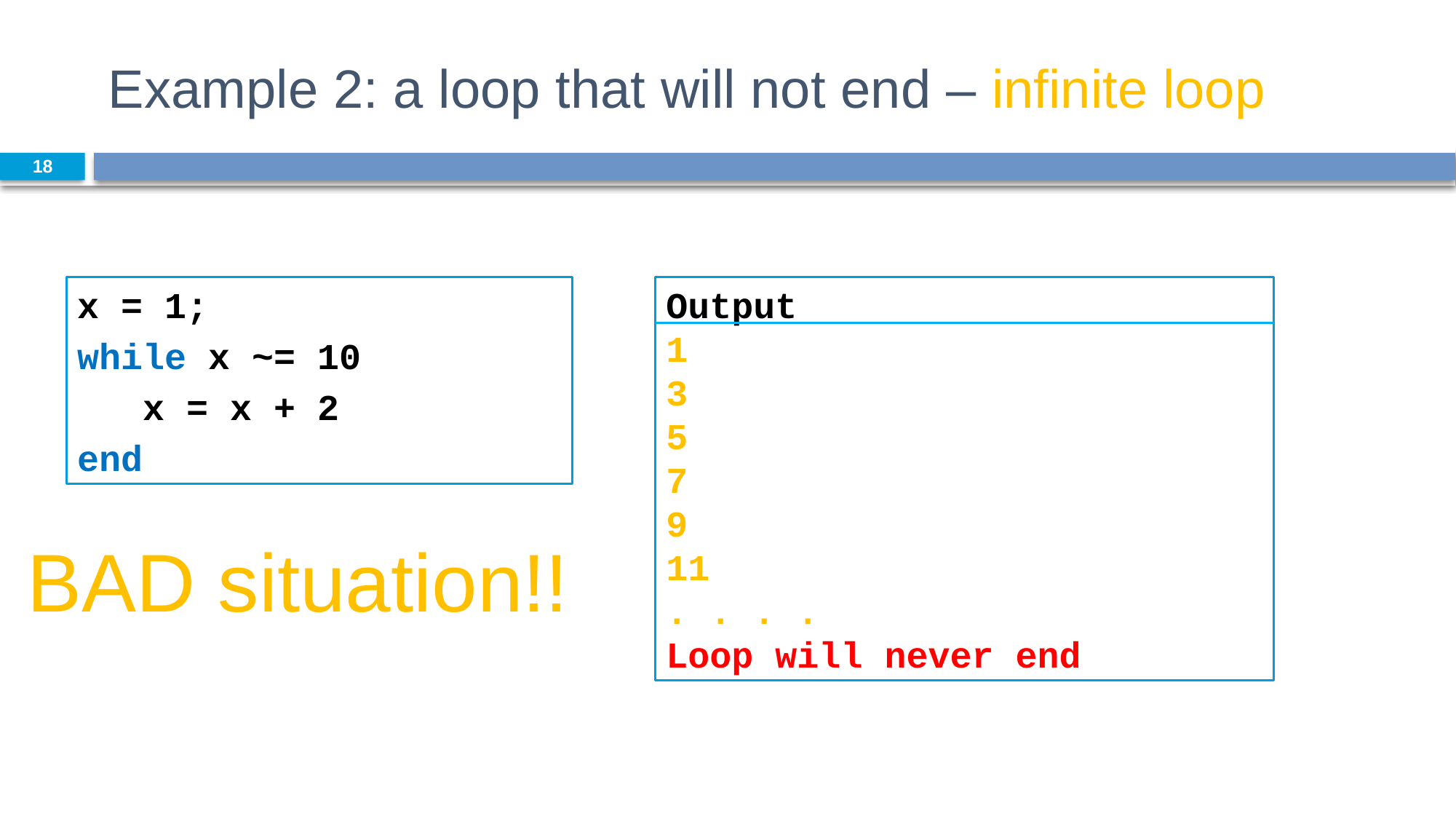

# Example 2: a loop that will not end – infinite loop
18
x = 1;
while x ~= 10
   x = x + 2
end
Output
1
3
5
7
9
11
. . . . .
Loop will never end
BAD situation!!